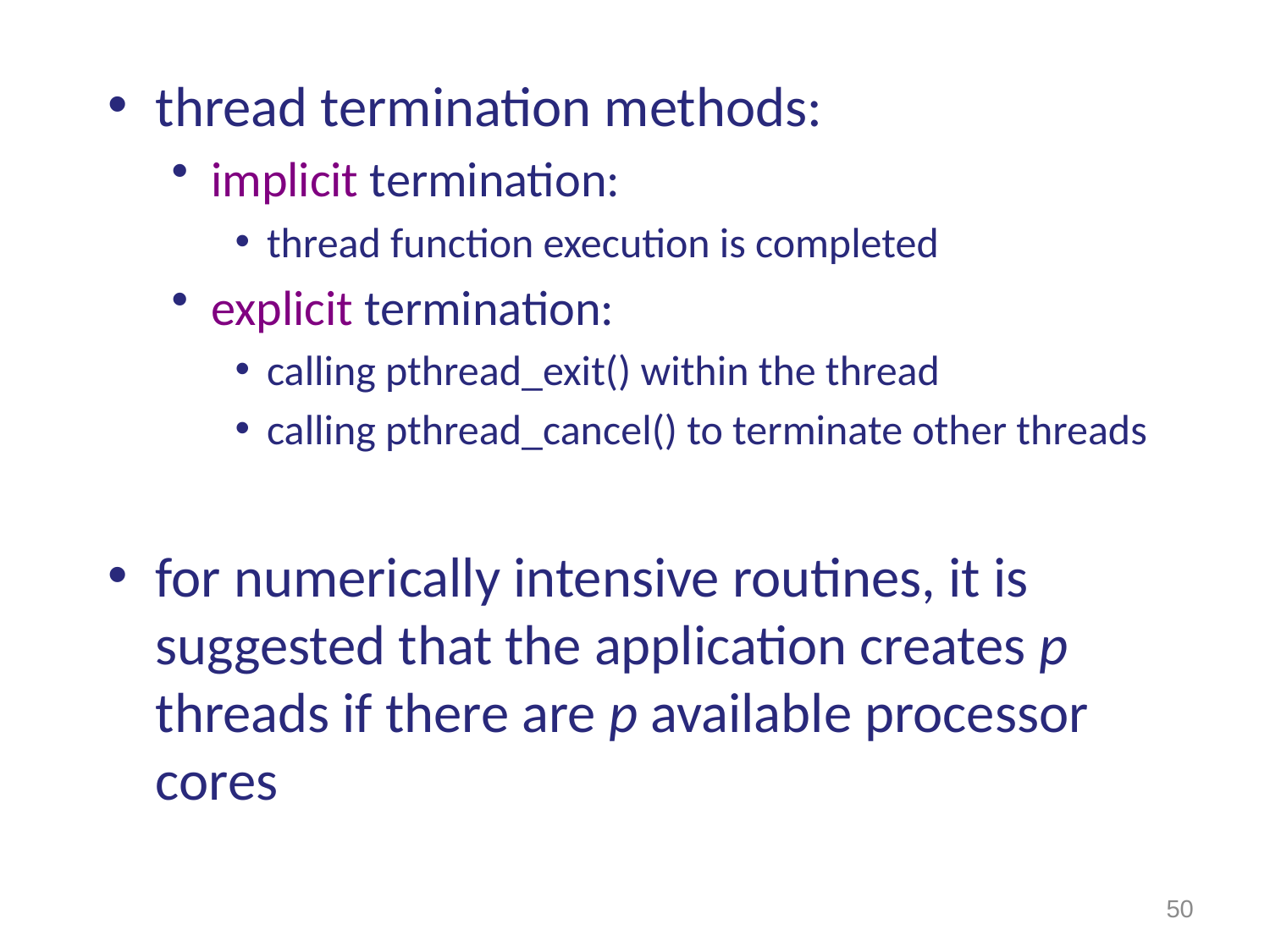

thread termination methods:
implicit termination:
thread function execution is completed
explicit termination:
calling pthread_exit() within the thread
calling pthread_cancel() to terminate other threads

for numerically intensive routines, it is suggested that the application creates p threads if there are p available processor cores

50